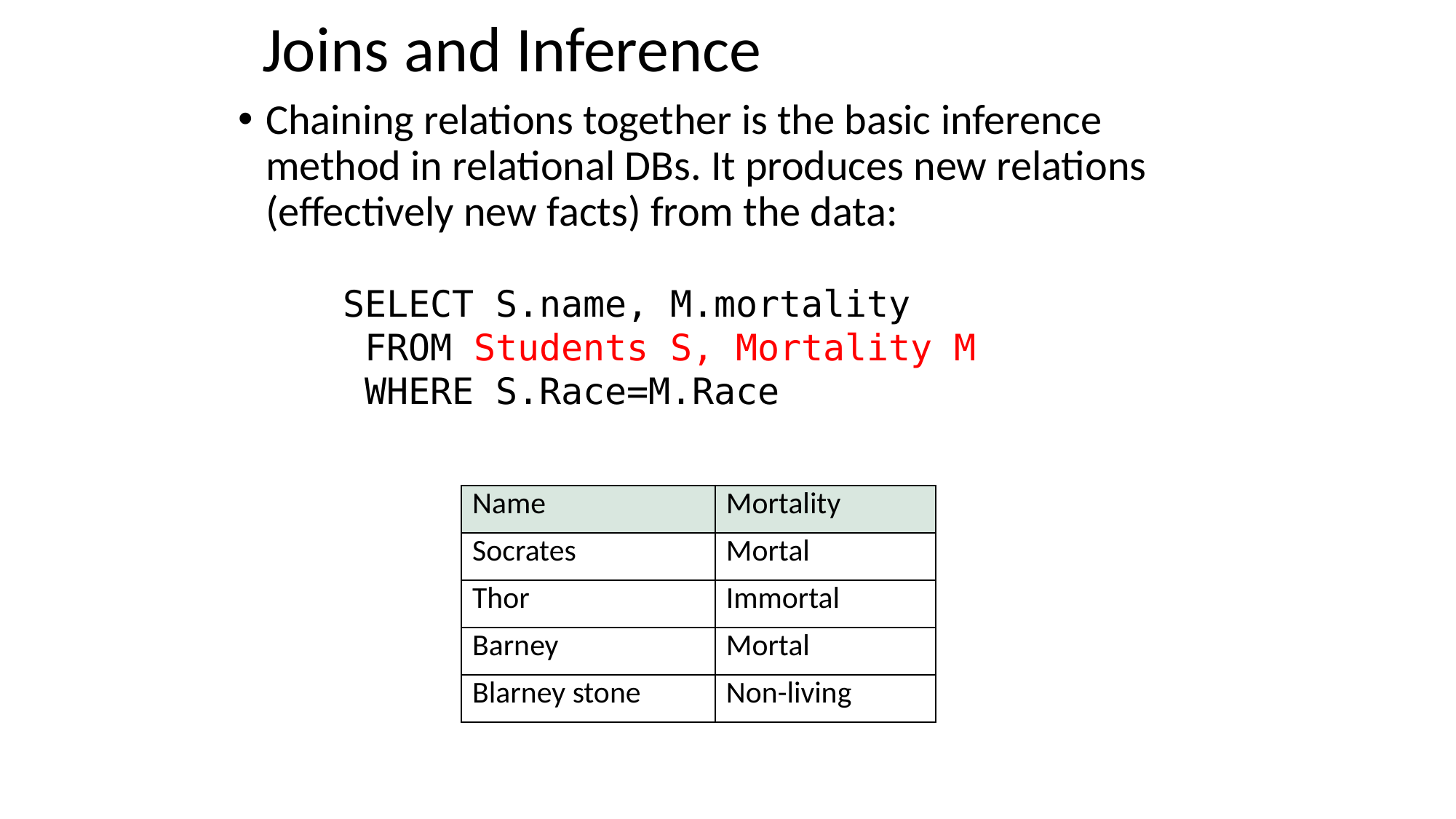

# Joins and Inference
Chaining relations together is the basic inference method in relational DBs. It produces new relations (effectively new facts) from the data:
SELECT S.name, M.mortality
 FROM Students S, Mortality M
 WHERE S.Race=M.Race

| Name | Mortality |
| --- | --- |
| Socrates | Mortal |
| Thor | Immortal |
| Barney | Mortal |
| Blarney stone | Non-living |